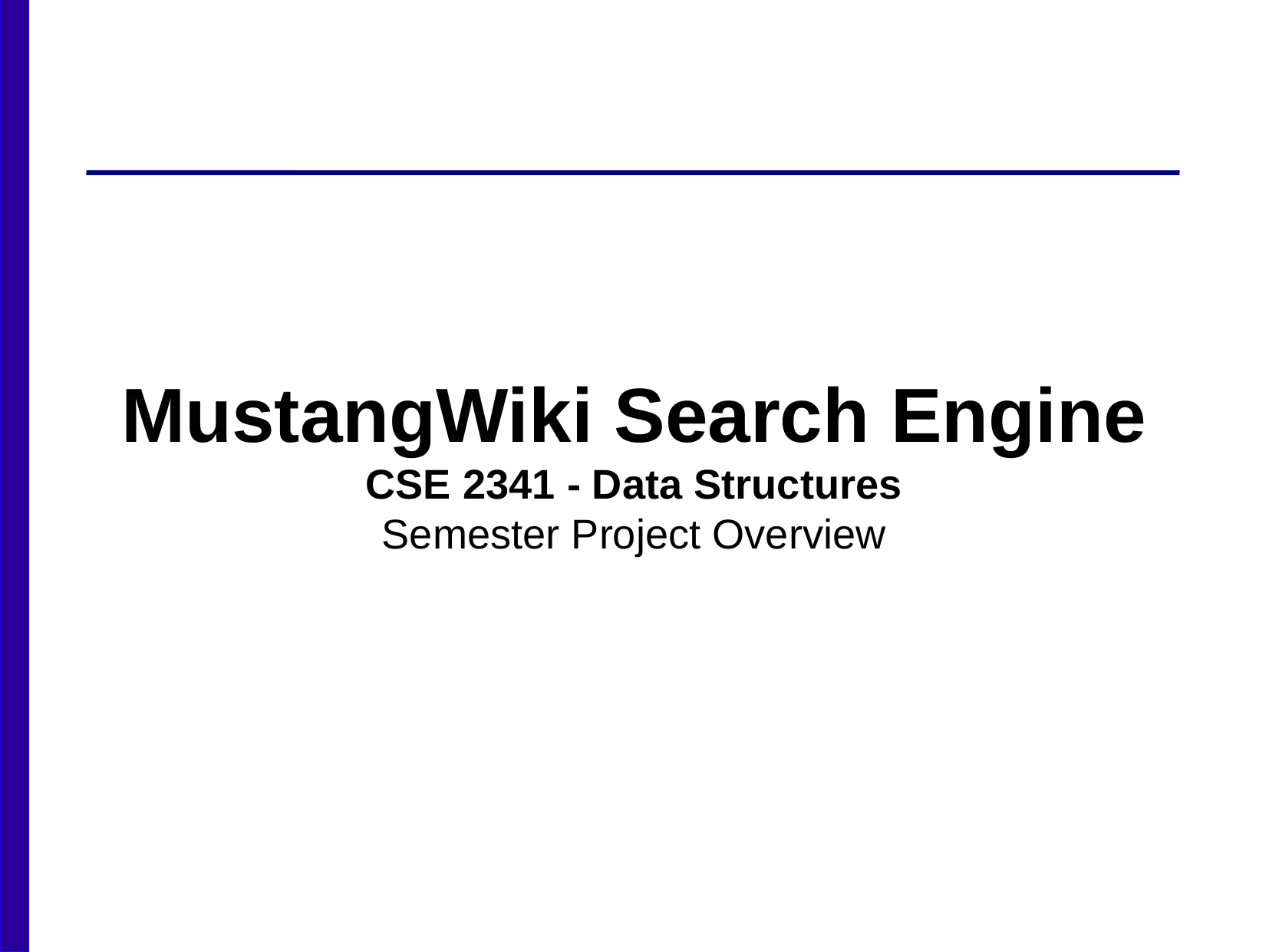

MustangWiki Search Engine
CSE 2341 - Data Structures
Semester Project Overview